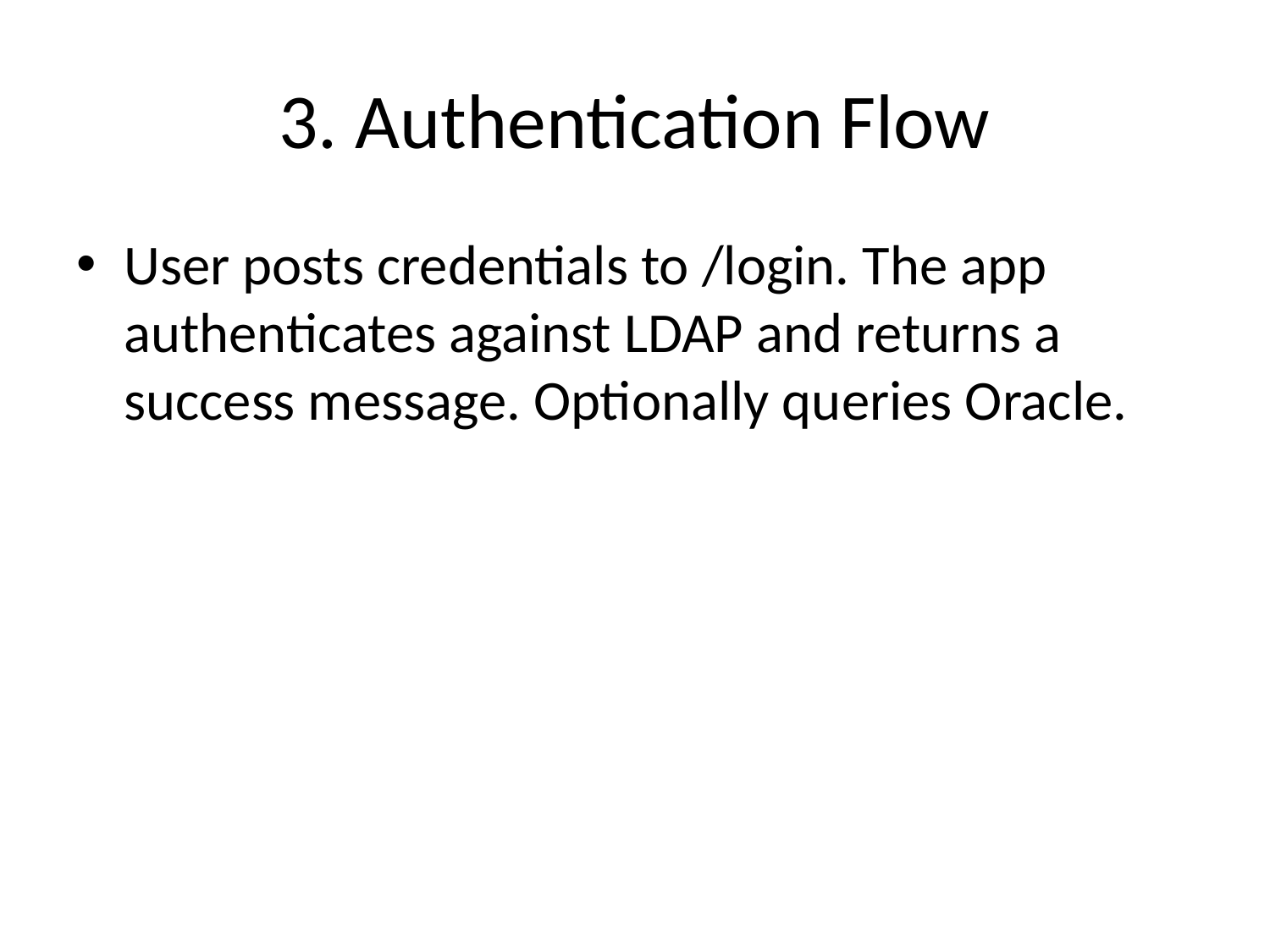

# 3. Authentication Flow
User posts credentials to /login. The app authenticates against LDAP and returns a success message. Optionally queries Oracle.